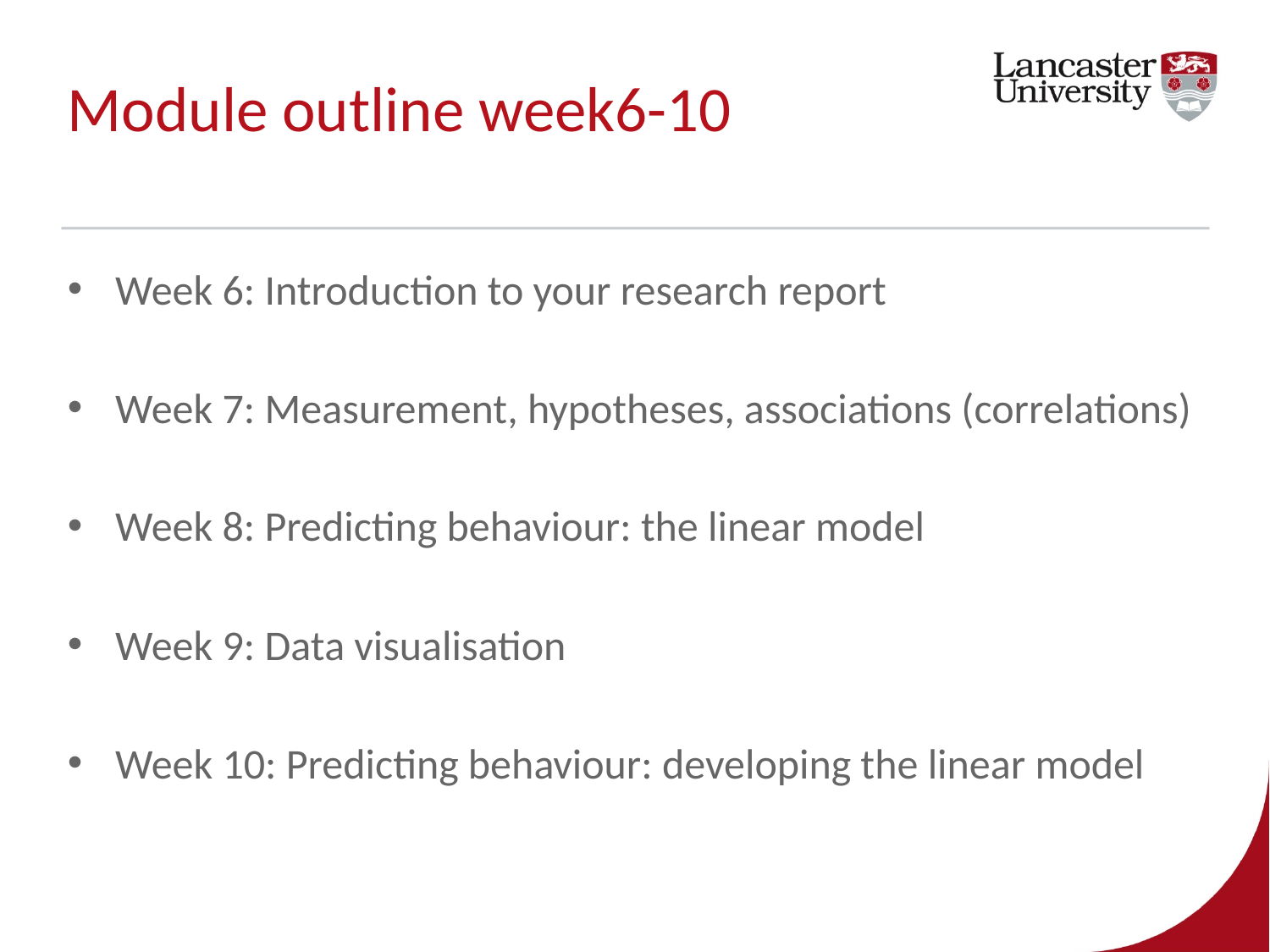

# Module outline week6-10
Week 6: Introduction to your research report

Week 7: Measurement, hypotheses, associations (correlations)

Week 8: Predicting behaviour: the linear model

Week 9: Data visualisation

Week 10: Predicting behaviour: developing the linear model